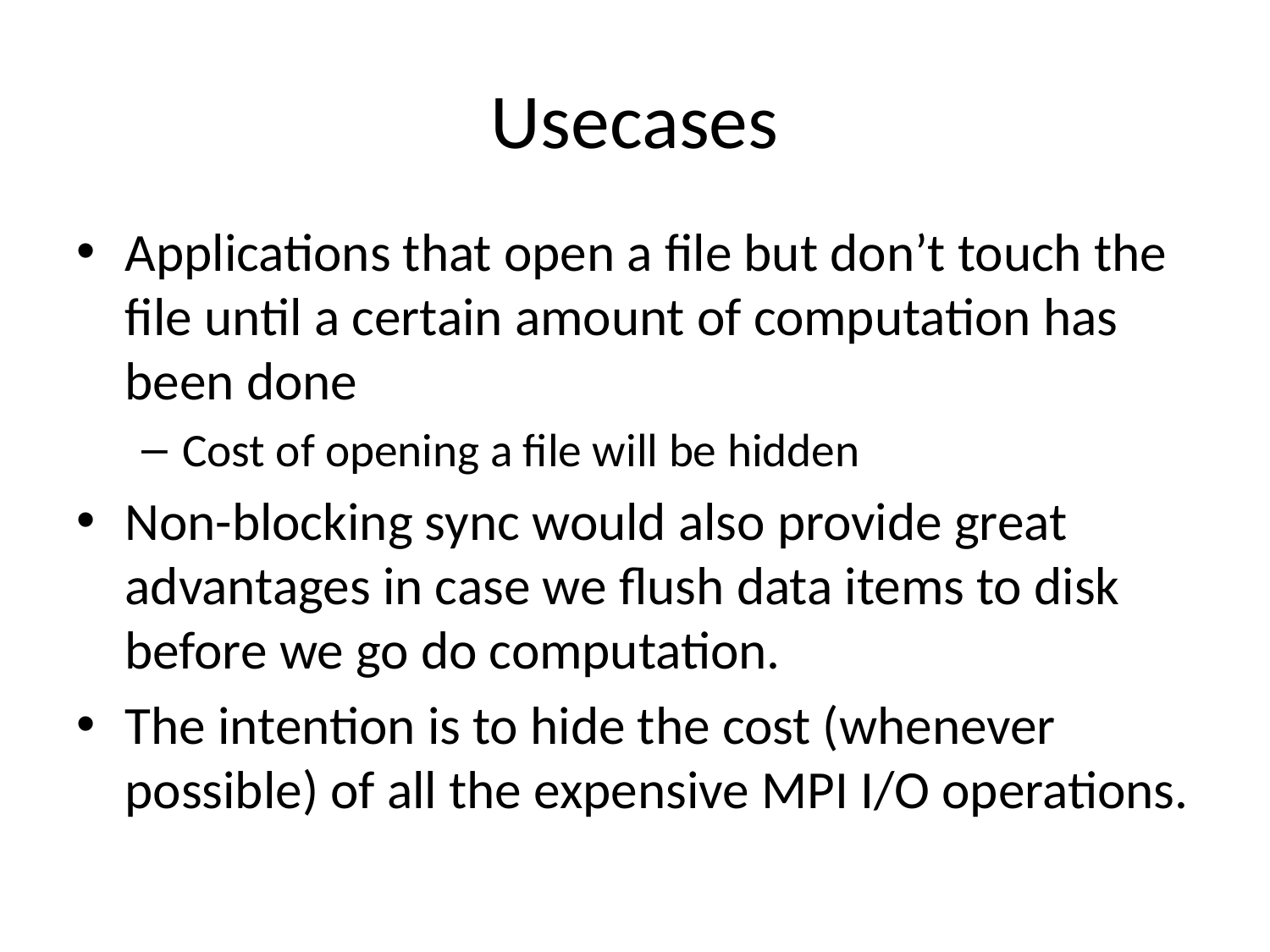

# Usecases
Applications that open a file but don’t touch the file until a certain amount of computation has been done
Cost of opening a file will be hidden
Non-blocking sync would also provide great advantages in case we flush data items to disk before we go do computation.
The intention is to hide the cost (whenever possible) of all the expensive MPI I/O operations.